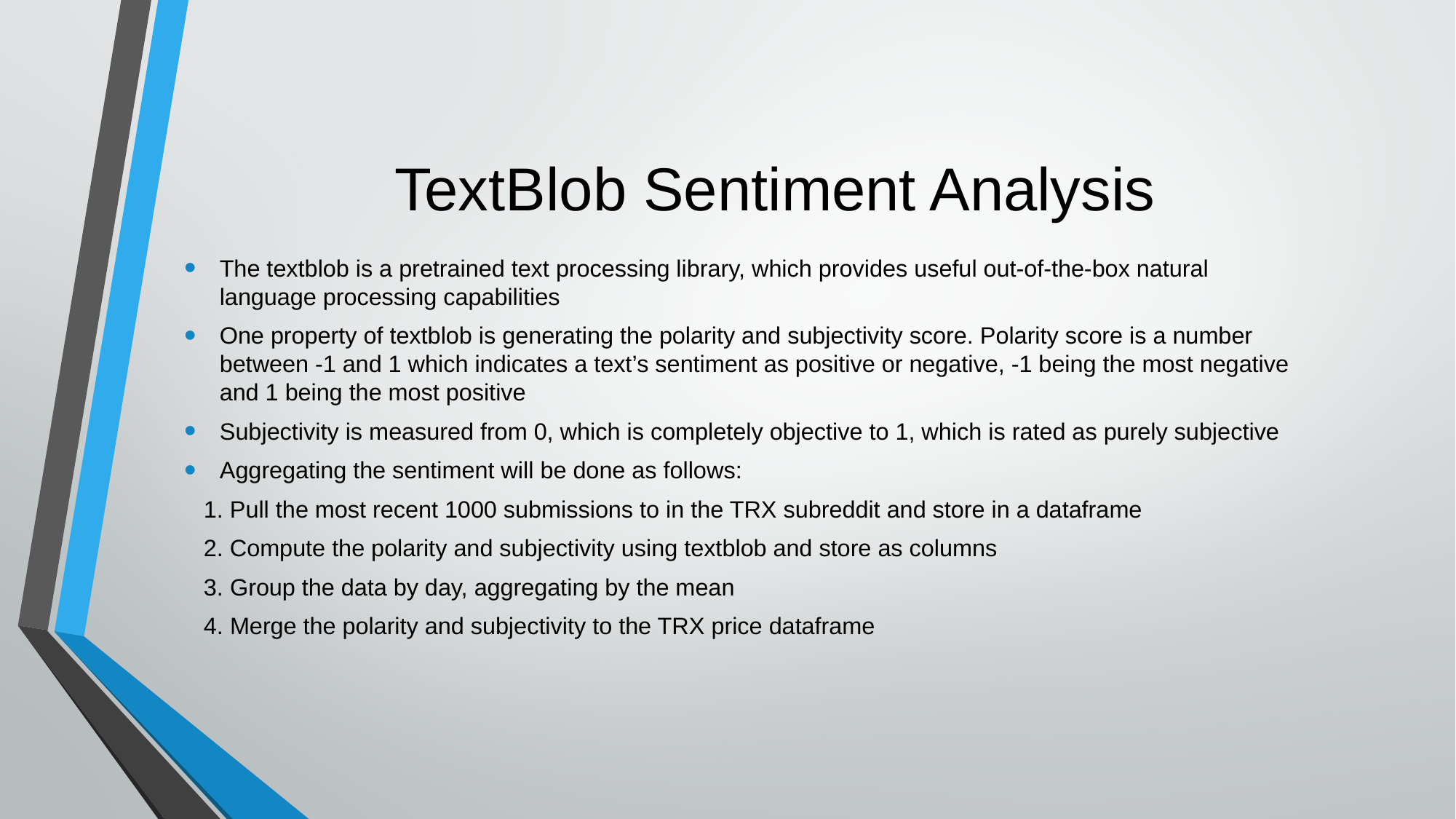

# TextBlob Sentiment Analysis
The textblob is a pretrained text processing library, which provides useful out-of-the-box natural language processing capabilities
One property of textblob is generating the polarity and subjectivity score. Polarity score is a number between -1 and 1 which indicates a text’s sentiment as positive or negative, -1 being the most negative and 1 being the most positive
Subjectivity is measured from 0, which is completely objective to 1, which is rated as purely subjective
Aggregating the sentiment will be done as follows:
   1. Pull the most recent 1000 submissions to in the TRX subreddit and store in a dataframe
   2. Compute the polarity and subjectivity using textblob and store as columns
   3. Group the data by day, aggregating by the mean
   4. Merge the polarity and subjectivity to the TRX price dataframe